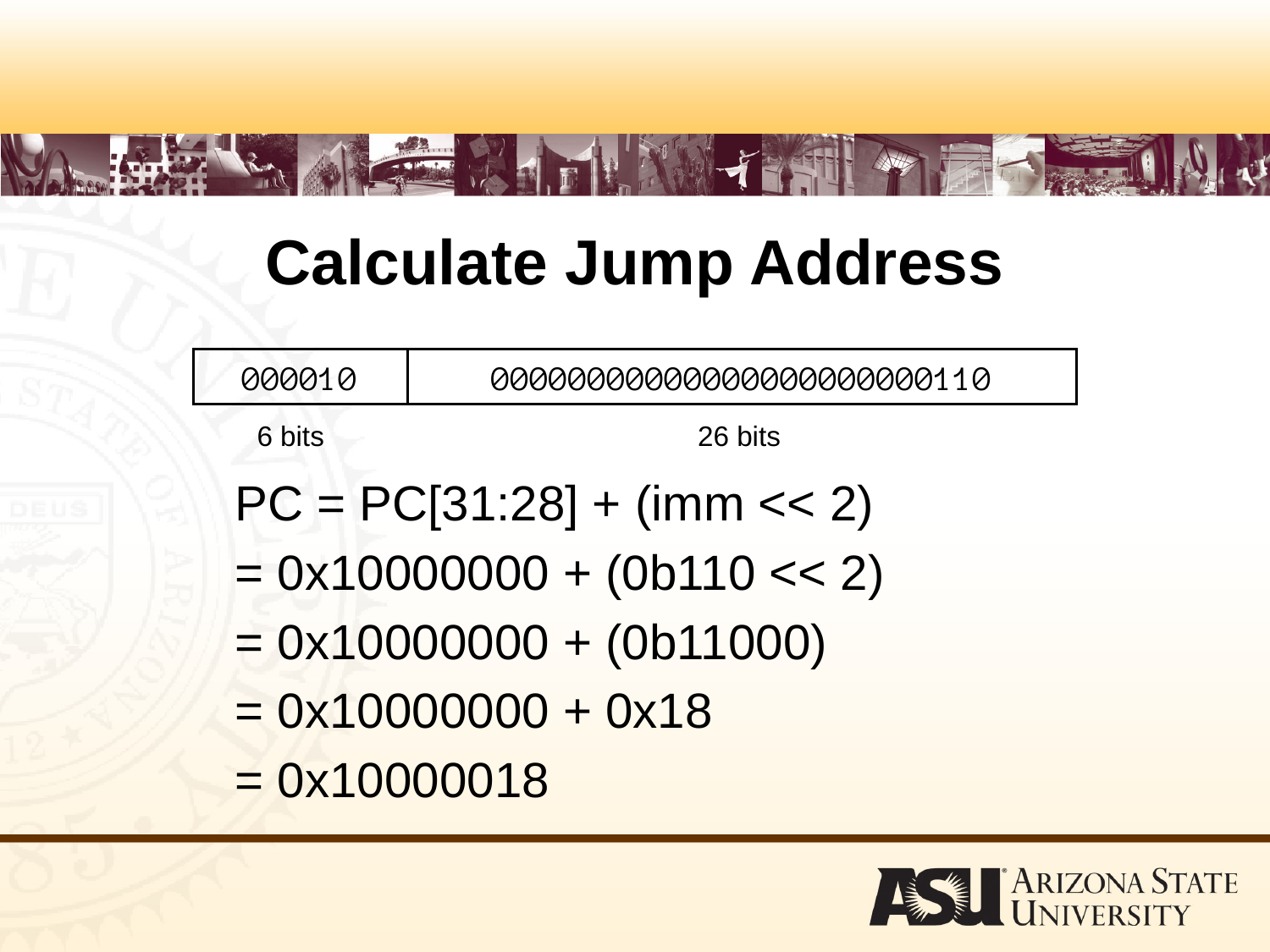

# Calculate Jump Address
000010
00000000000000000000000110
6 bits
26 bits

PC = PC[31:28] + (imm << 2)
= 0x10000000 + (0b110 << 2)
= 0x10000000 + (0b11000)
= 0x10000000 + 0x18
= 0x10000018